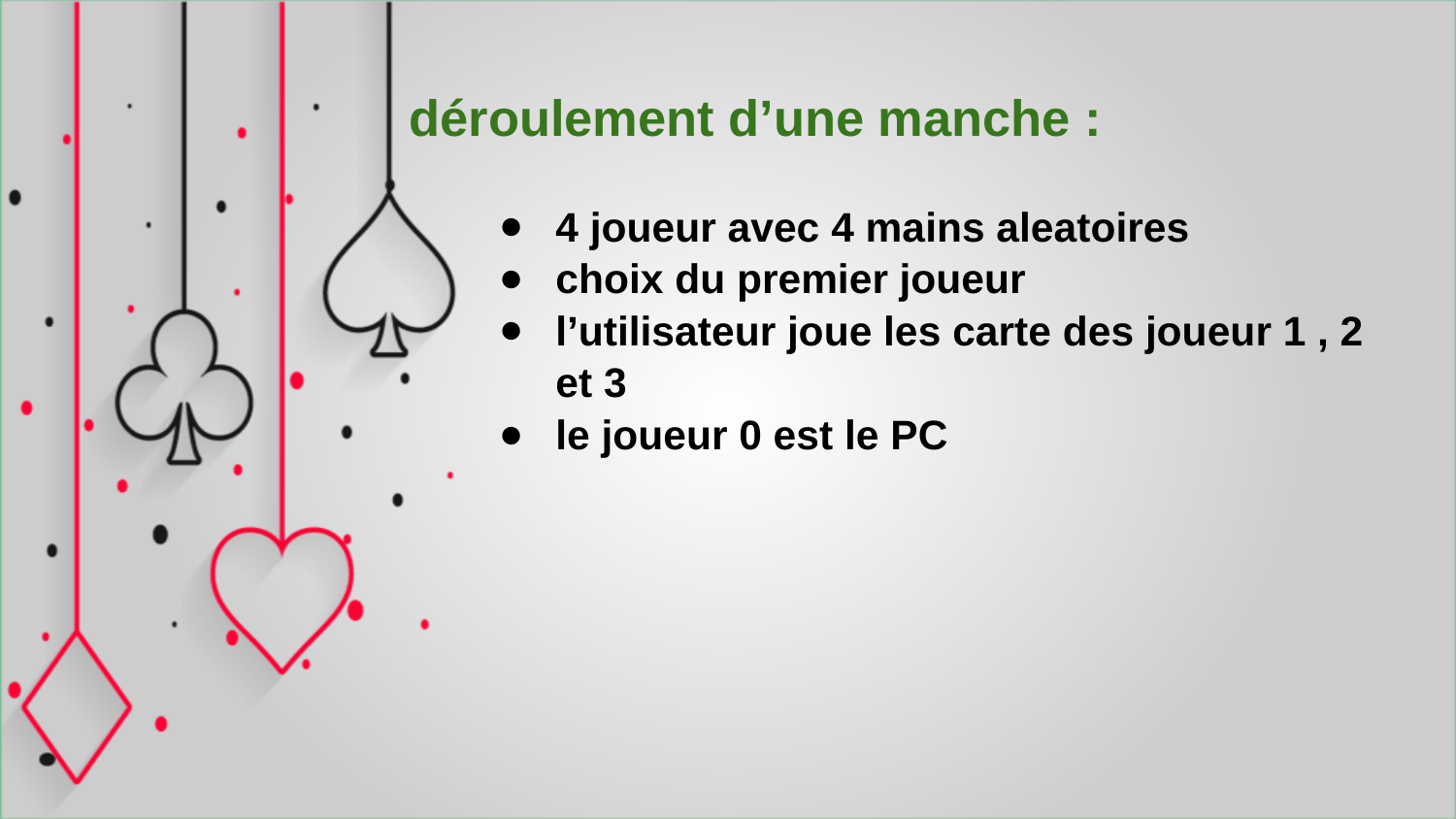

# déroulement d’une manche :
4 joueur avec 4 mains aleatoires
choix du premier joueur
l’utilisateur joue les carte des joueur 1 , 2 et 3
le joueur 0 est le PC